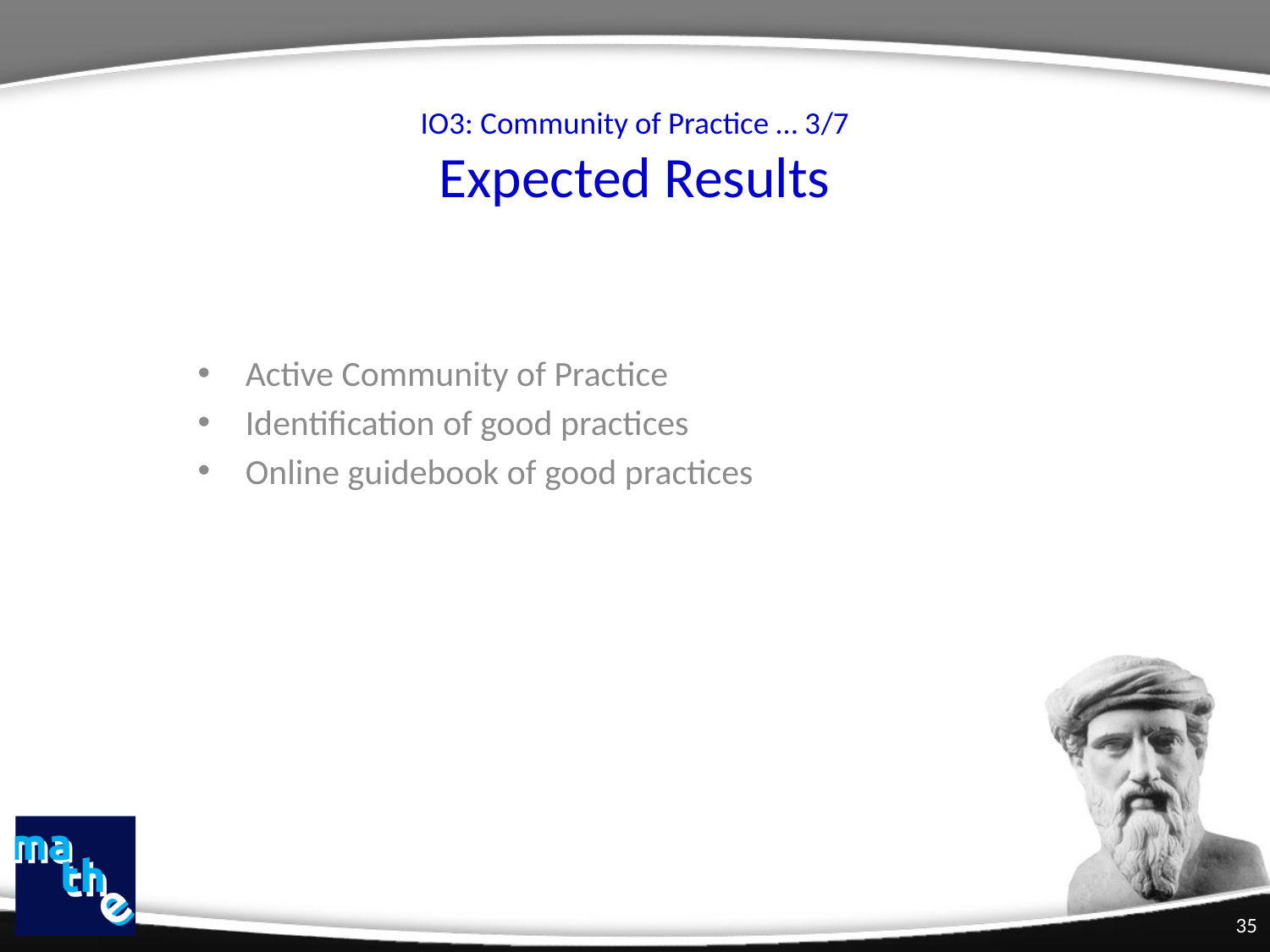

# IO3: Community of Practice … 3/7 Expected Results

Active Community of Practice
Identification of good practices
Online guidebook of good practices